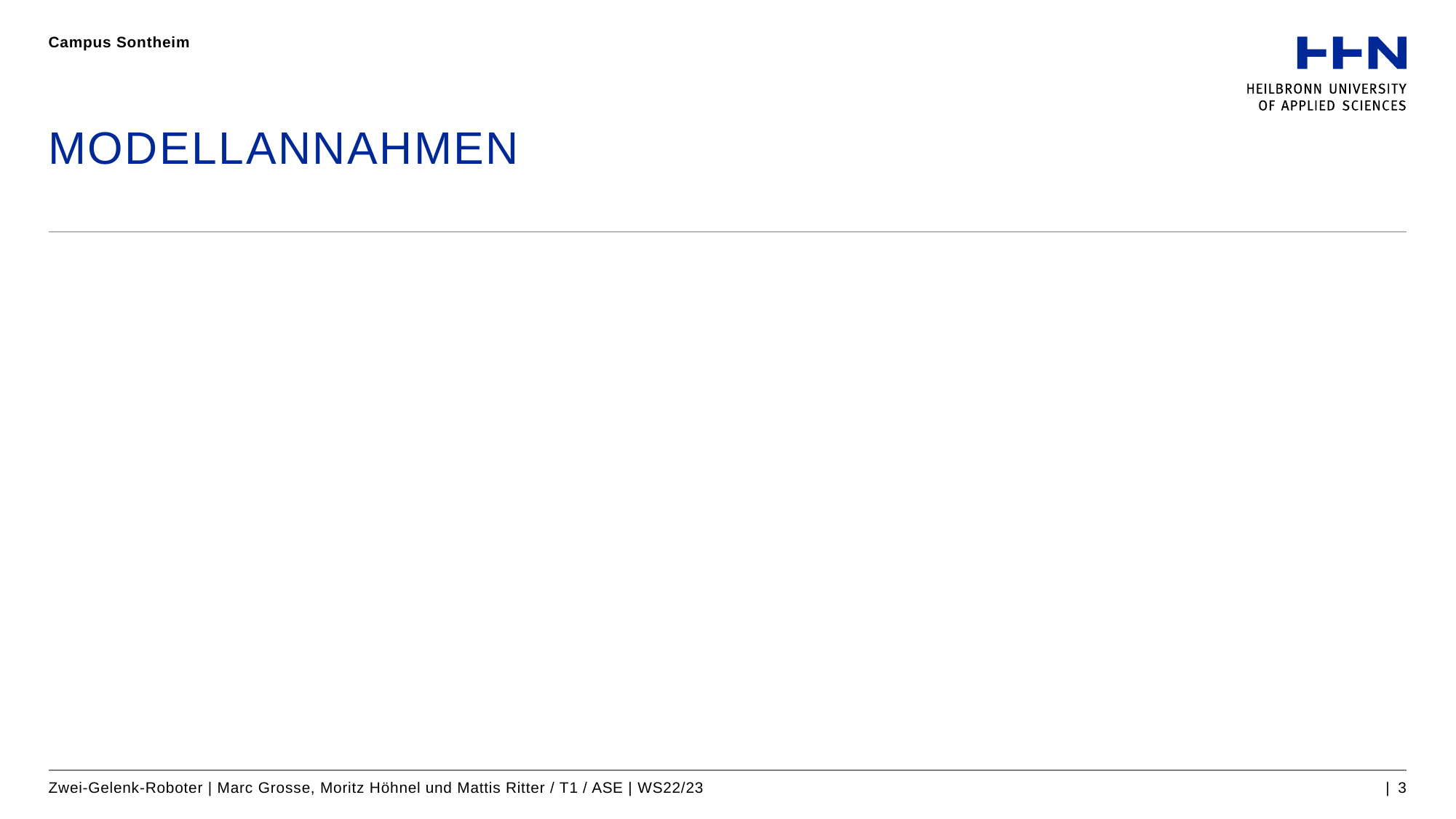

Campus Sontheim
# Modellannahmen

Zwei-Gelenk-Roboter | Marc Grosse, Moritz Höhnel und Mattis Ritter / T1 / ASE | WS22/23

|  3